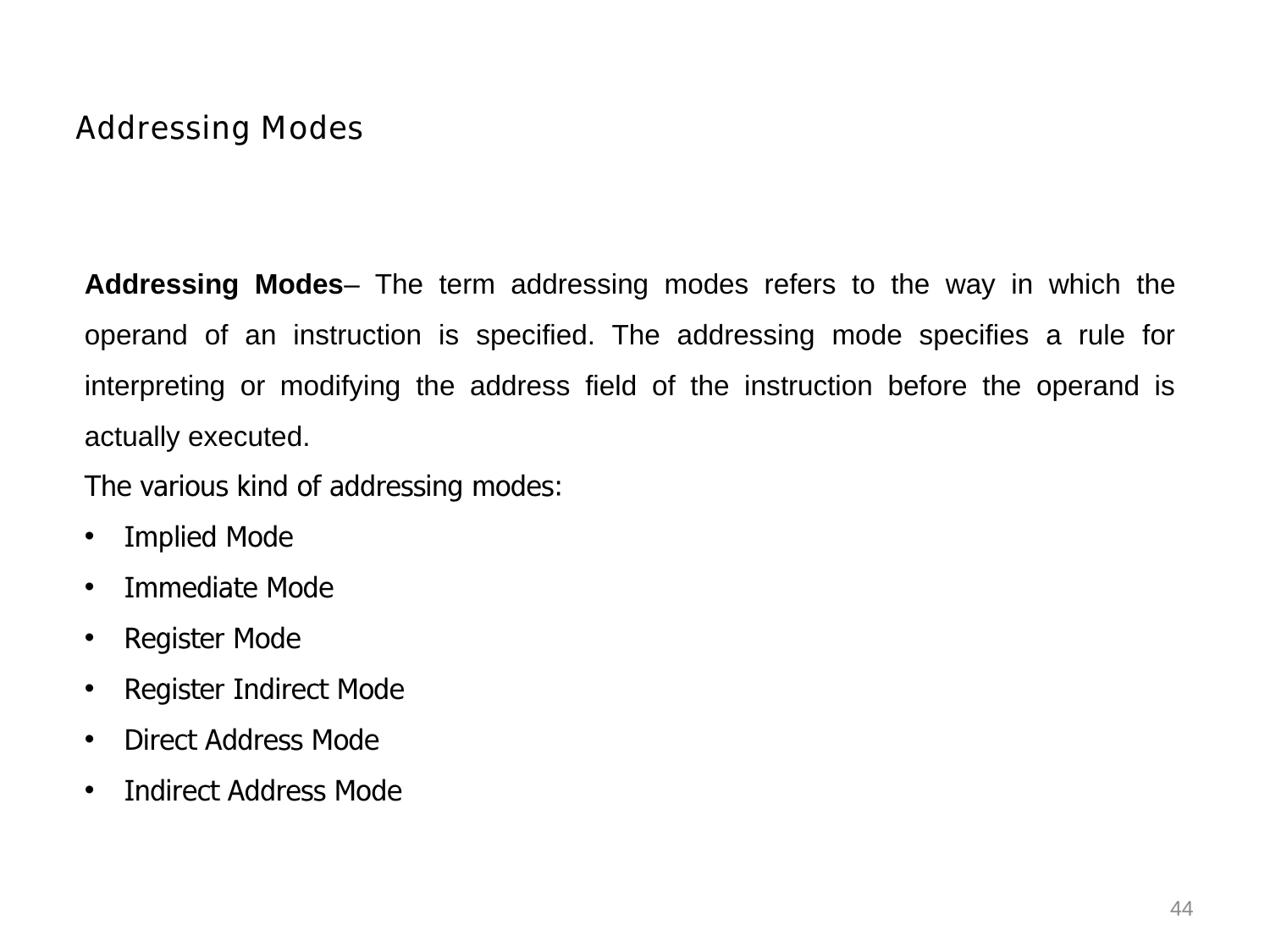

Addressing Modes
Addressing Modes– The term addressing modes refers to the way in which the operand of an instruction is specified. The addressing mode specifies a rule for interpreting or modifying the address field of the instruction before the operand is actually executed.
The various kind of addressing modes:
Implied Mode
Immediate Mode
Register Mode
Register Indirect Mode
Direct Address Mode
Indirect Address Mode
44